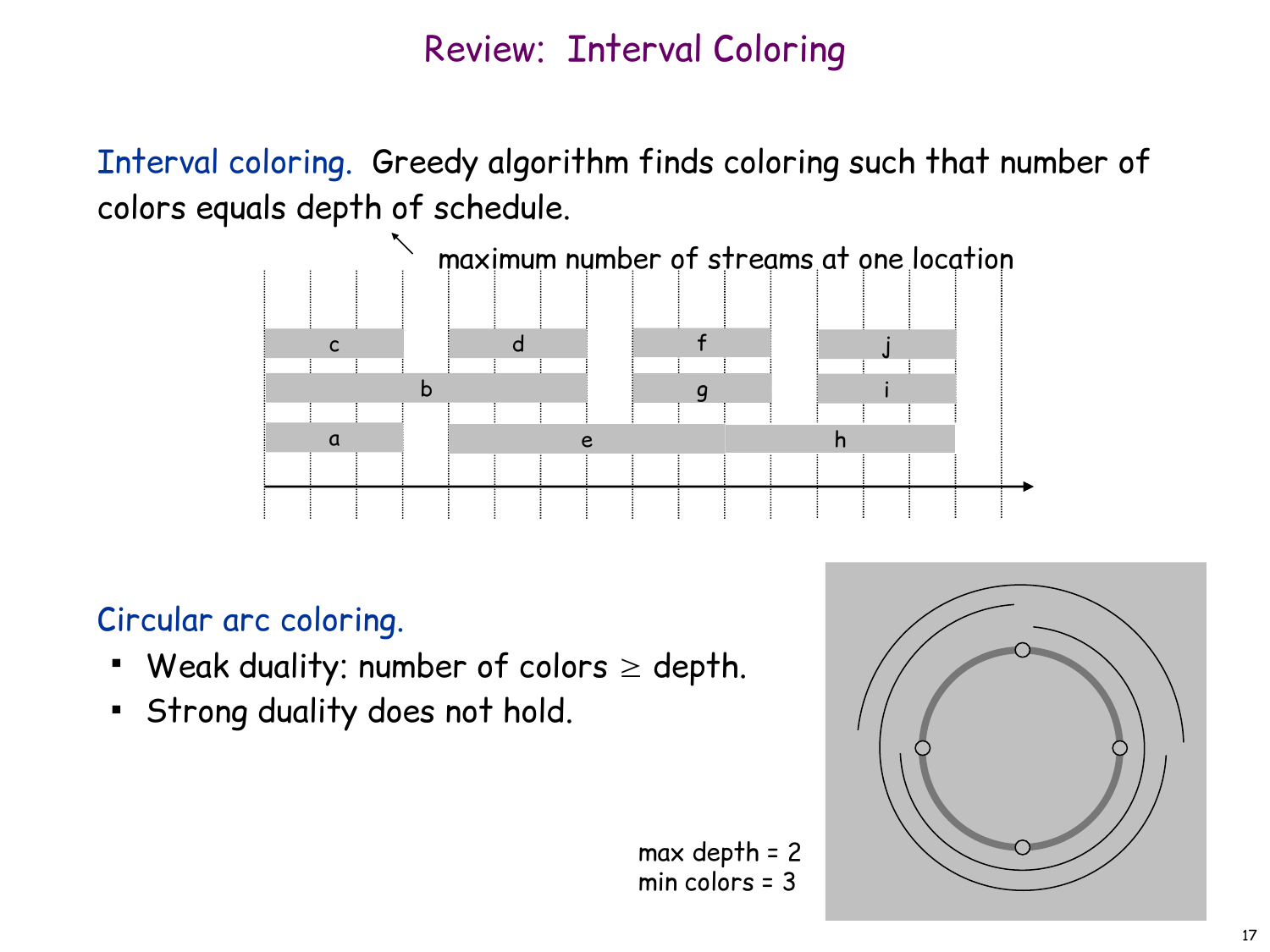

# Review:  Interval Coloring
Interval coloring.  Greedy algorithm finds coloring such that number of colors equals depth of schedule.

Circular arc coloring.
Weak duality: number of colors ≥ depth.
Strong duality does not hold.

maximum number of streams at one location

f
c
d
j
b
g
i
a
h
e

max depth = 2
min colors = 3
17